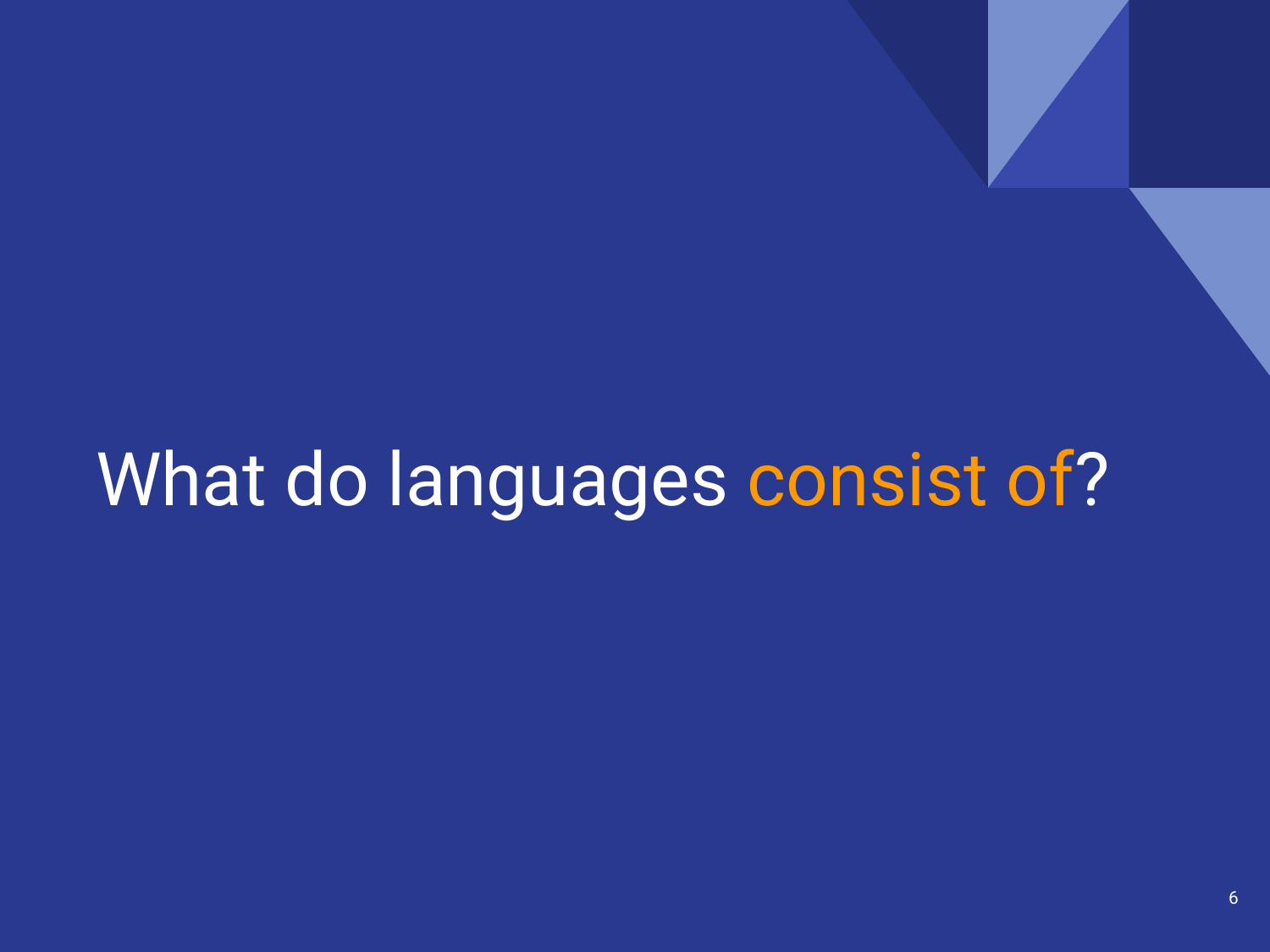

# What do languages consist of?
6